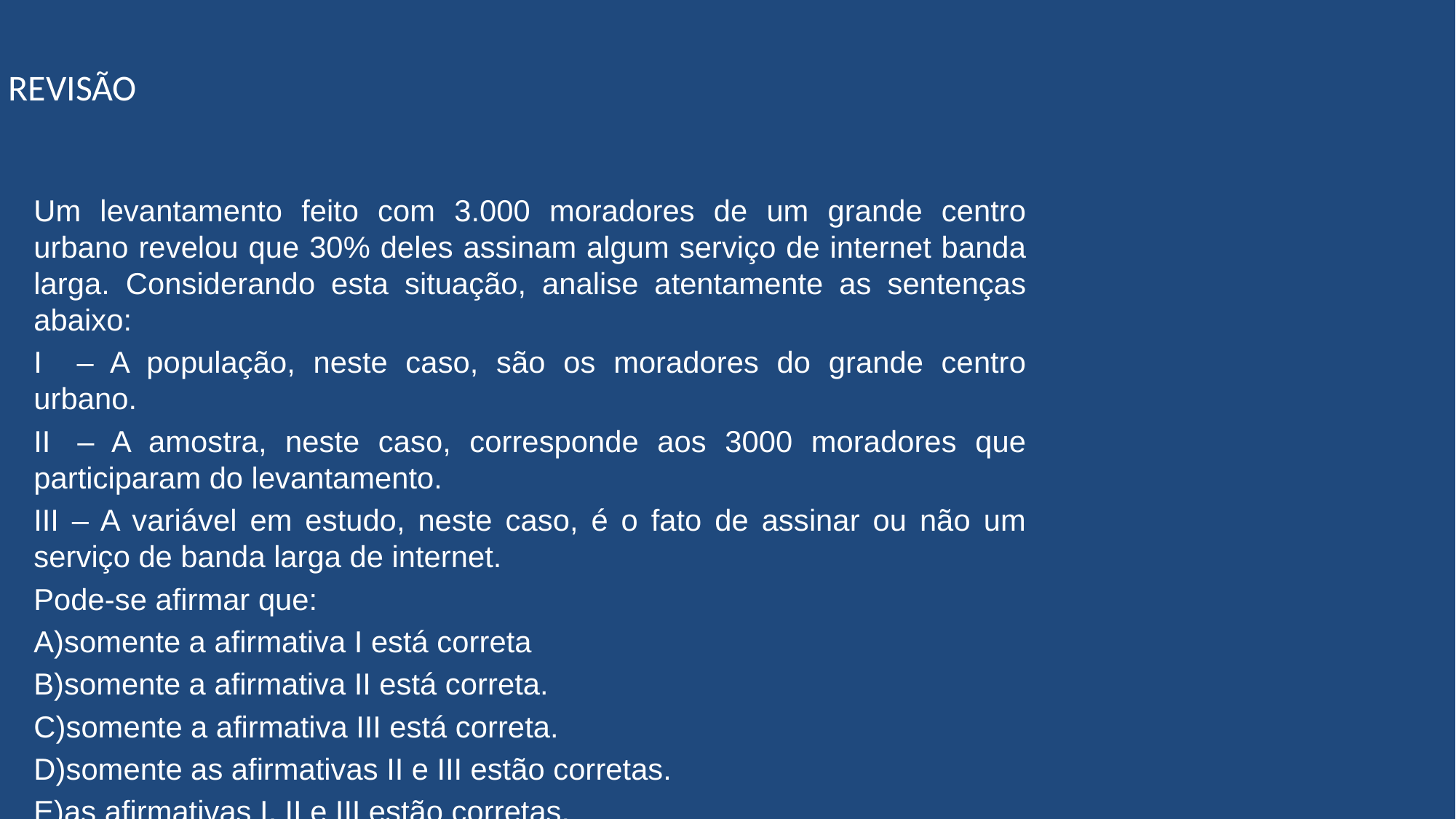

# REVISÃO
Um levantamento feito com 3.000 moradores de um grande centro urbano revelou que 30% deles assinam algum serviço de internet banda larga. Considerando esta situação, analise atentamente as sentenças abaixo:
I   – A população, neste caso, são os moradores do grande centro urbano.
II  – A amostra, neste caso, corresponde aos 3000 moradores que participaram do levantamento.
III – A variável em estudo, neste caso, é o fato de assinar ou não um serviço de banda larga de internet.
Pode-se afirmar que:
A)somente a afirmativa I está correta
B)somente a afirmativa II está correta.
C)somente a afirmativa III está correta.
D)somente as afirmativas II e III estão corretas.
E)as afirmativas I, II e III estão corretas.